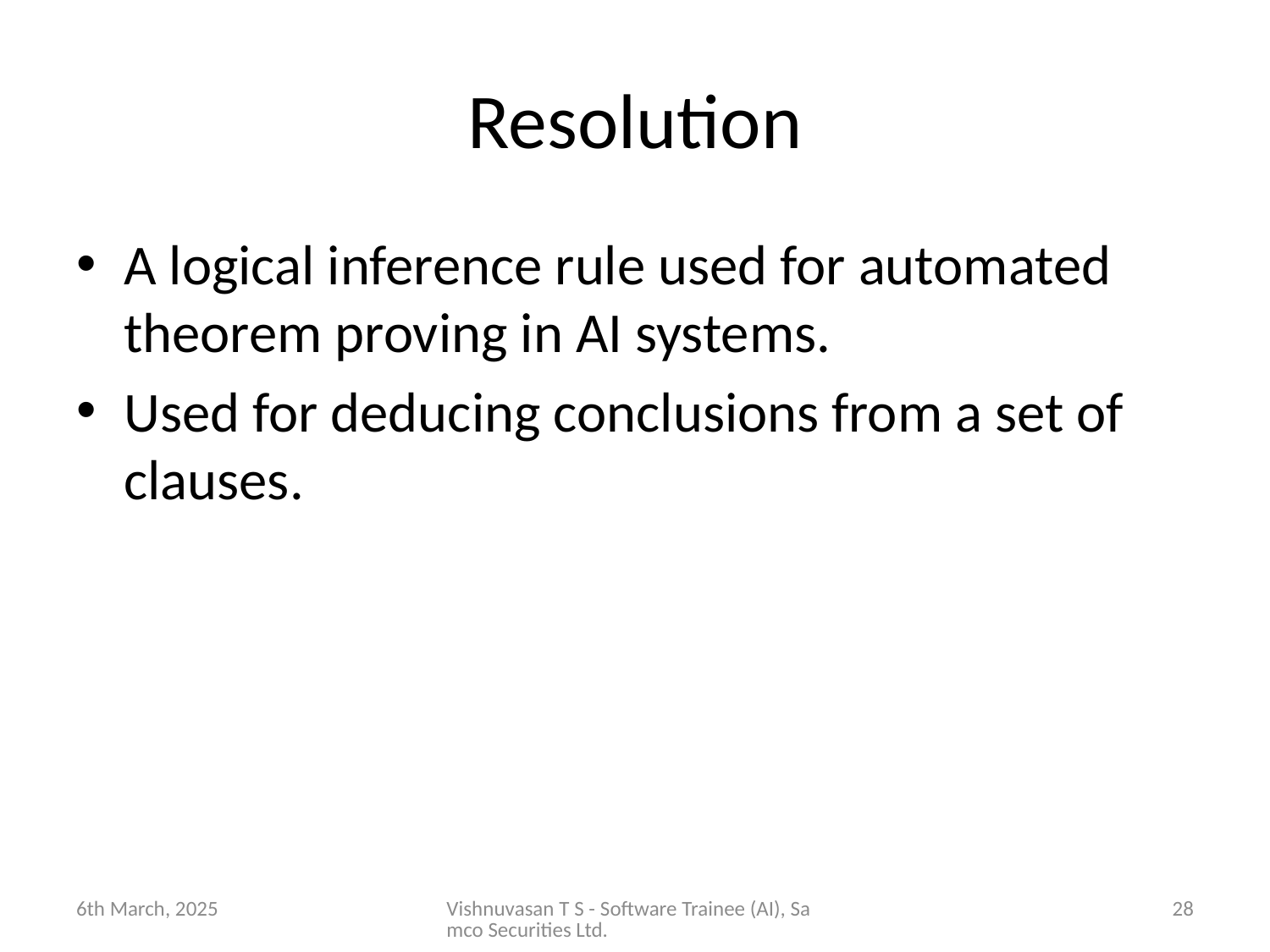

# Resolution
A logical inference rule used for automated theorem proving in AI systems.
Used for deducing conclusions from a set of clauses.
6th March, 2025
Vishnuvasan T S - Software Trainee (AI), Samco Securities Ltd.
28